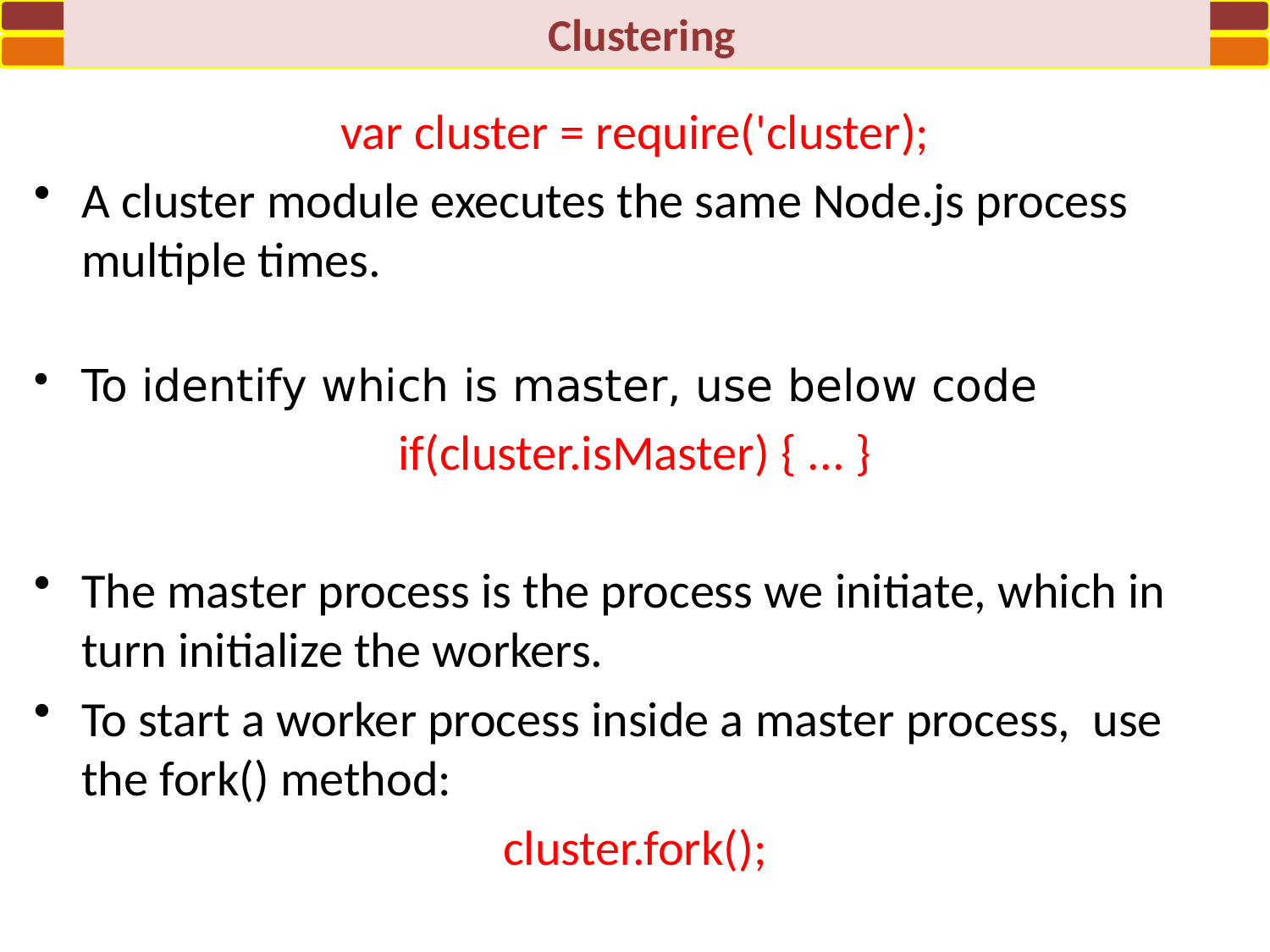

Clustering

var cluster = require('cluster);
A cluster module executes the same Node.js process multiple times.

To identify which is master, use below code
if(cluster.isMaster) { ... }

The master process is the process we initiate, which in turn initialize the workers.
To start a worker process inside a master process,  use the fork() method:
cluster.fork();